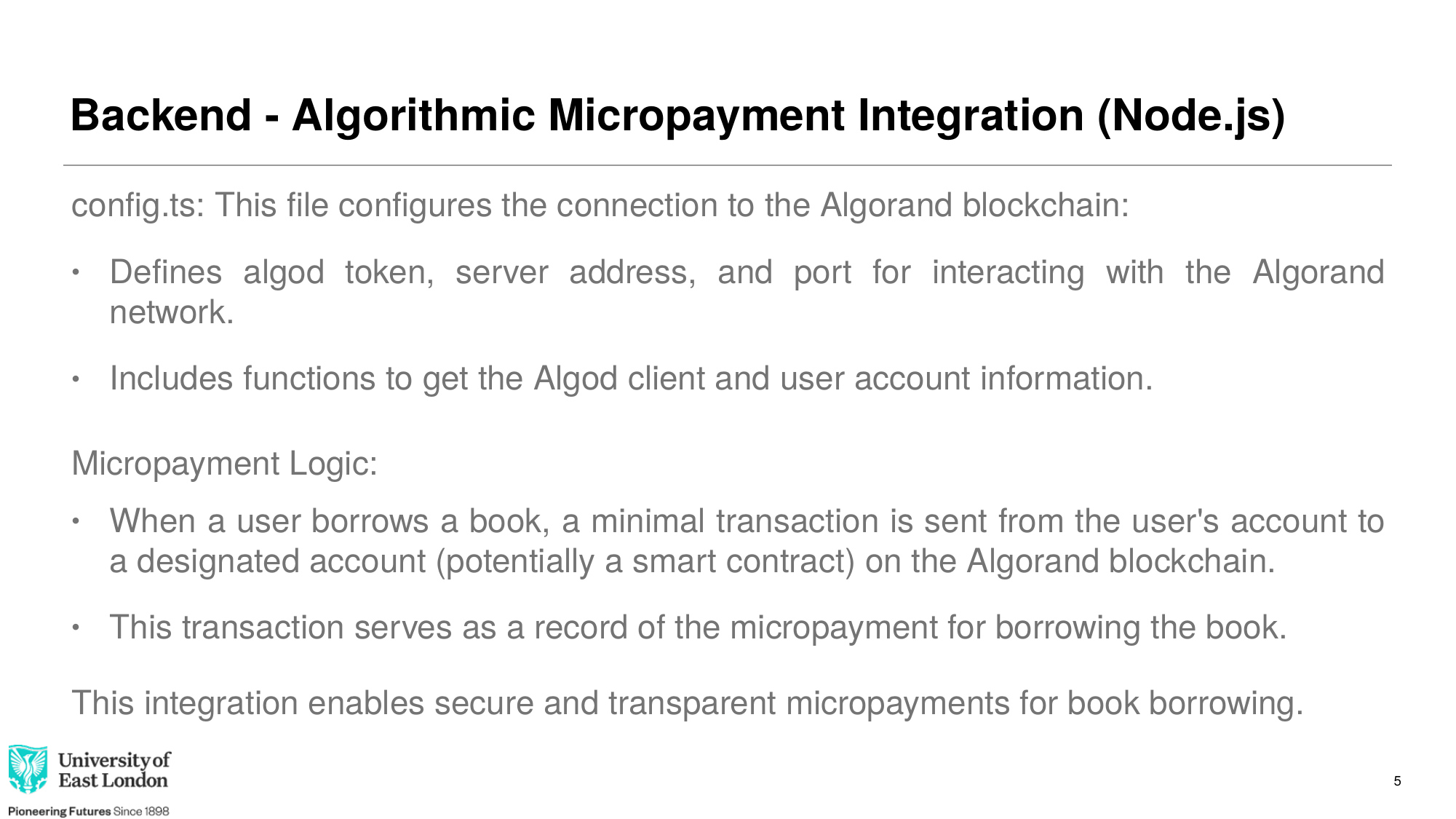

# Backend - Algorithmic Micropayment Integration (Node.js)
config.ts: This file configures the connection to the Algorand blockchain:
Defines algod token, server address, and port for interacting with the Algorand network.
Includes functions to get the Algod client and user account information.
Micropayment Logic:
When a user borrows a book, a minimal transaction is sent from the user's account to a designated account (potentially a smart contract) on the Algorand blockchain.
This transaction serves as a record of the micropayment for borrowing the book.
This integration enables secure and transparent micropayments for book borrowing.
5